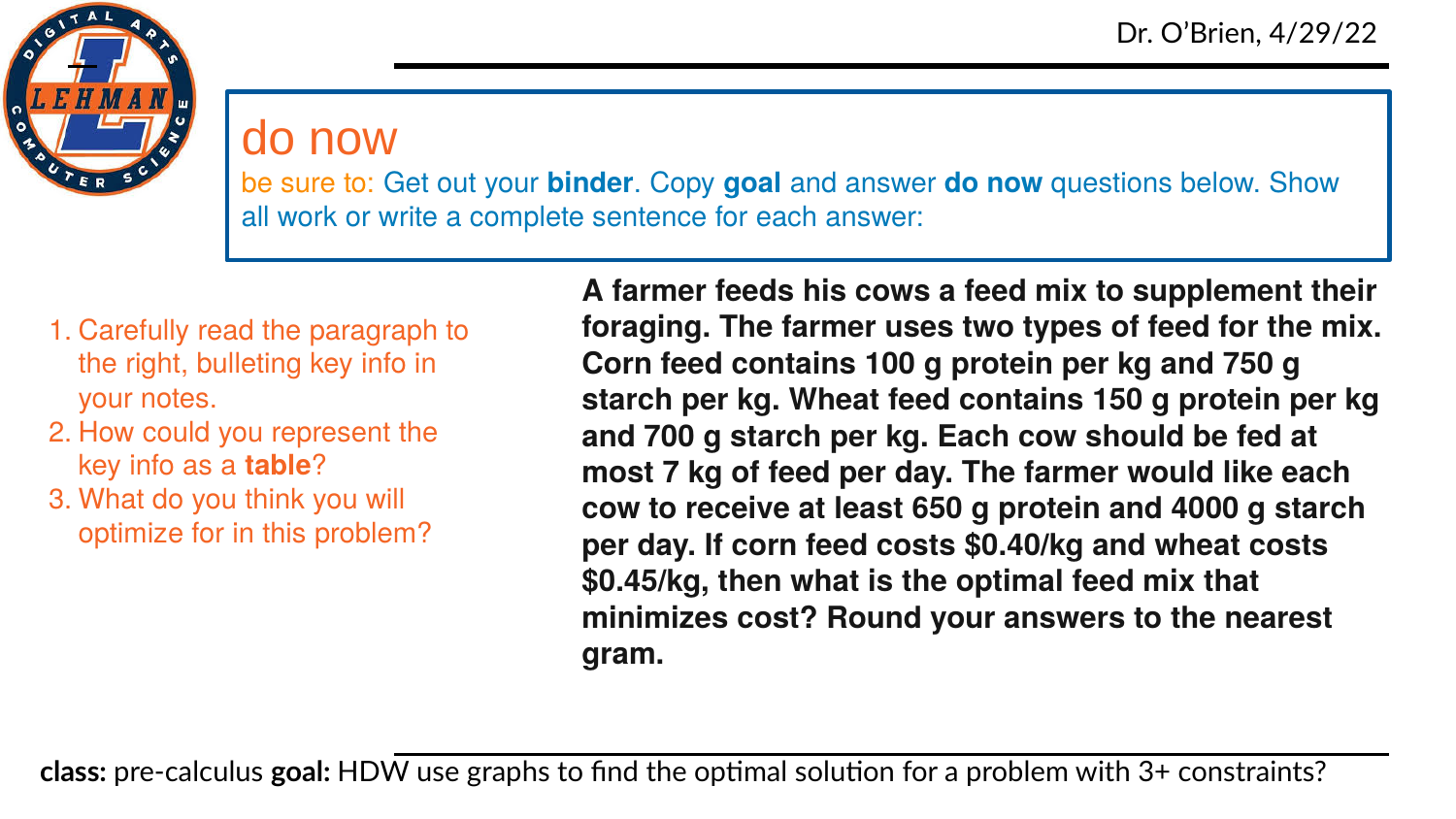

# do now
be sure to: Get out your binder. Copy goal and answer do now questions below. Show all work or write a complete sentence for each answer:
A farmer feeds his cows a feed mix to supplement their foraging. The farmer uses two types of feed for the mix. Corn feed contains 100 g protein per kg and 750 g starch per kg. Wheat feed contains 150 g protein per kg and 700 g starch per kg. Each cow should be fed at most 7 kg of feed per day. The farmer would like each cow to receive at least 650 g protein and 4000 g starch per day. If corn feed costs $0.40/kg and wheat costs $0.45/kg, then what is the optimal feed mix that minimizes cost? Round your answers to the nearest gram.

Carefully read the paragraph to the right, bulleting key info in your notes.
How could you represent the key info as a table?
What do you think you will optimize for in this problem?